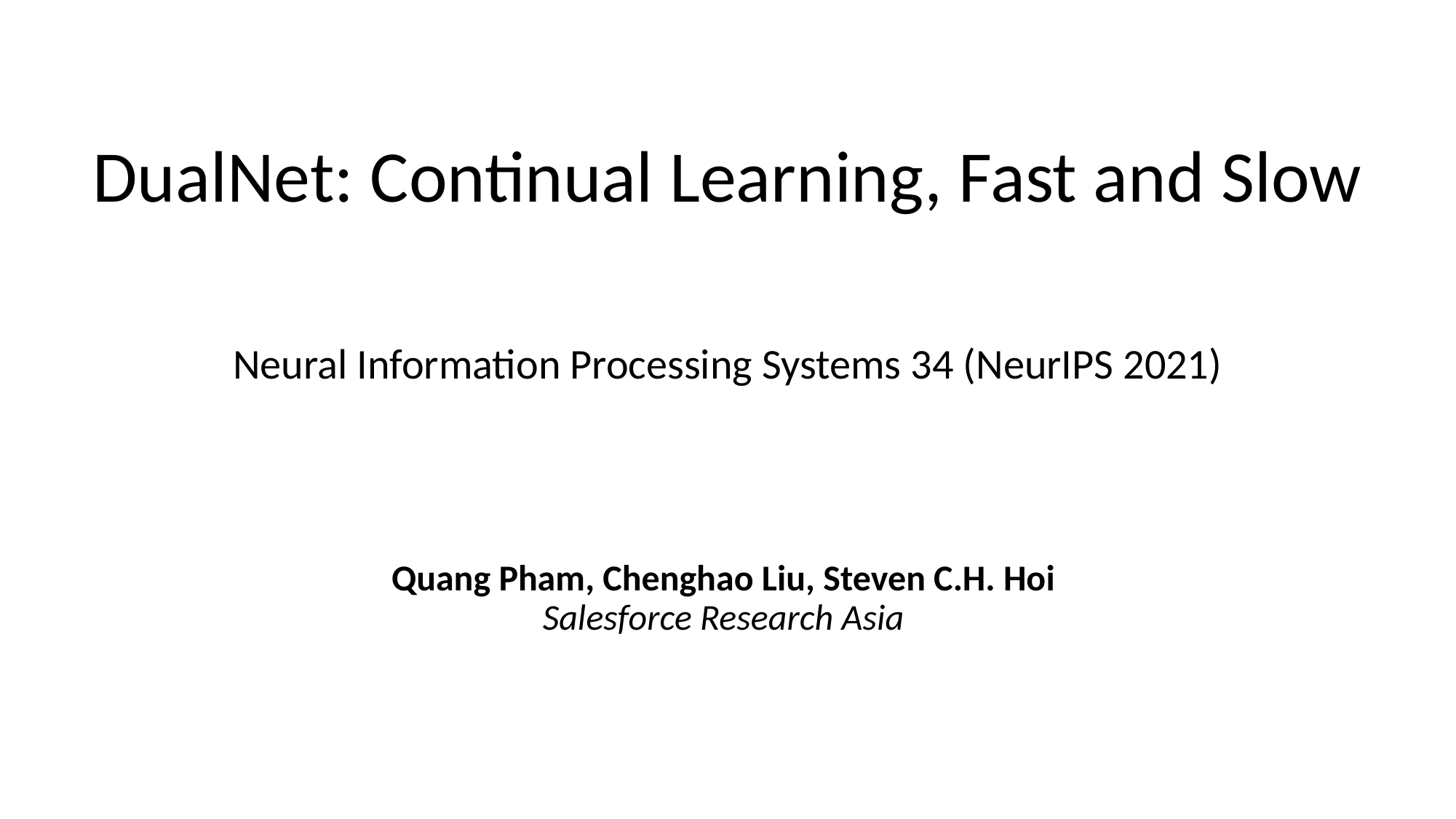

# DualNet: Continual Learning, Fast and Slow Neural Information Processing Systems 34 (NeurIPS 2021)
Quang Pham, Chenghao Liu, Steven C.H. Hoi
Salesforce Research Asia